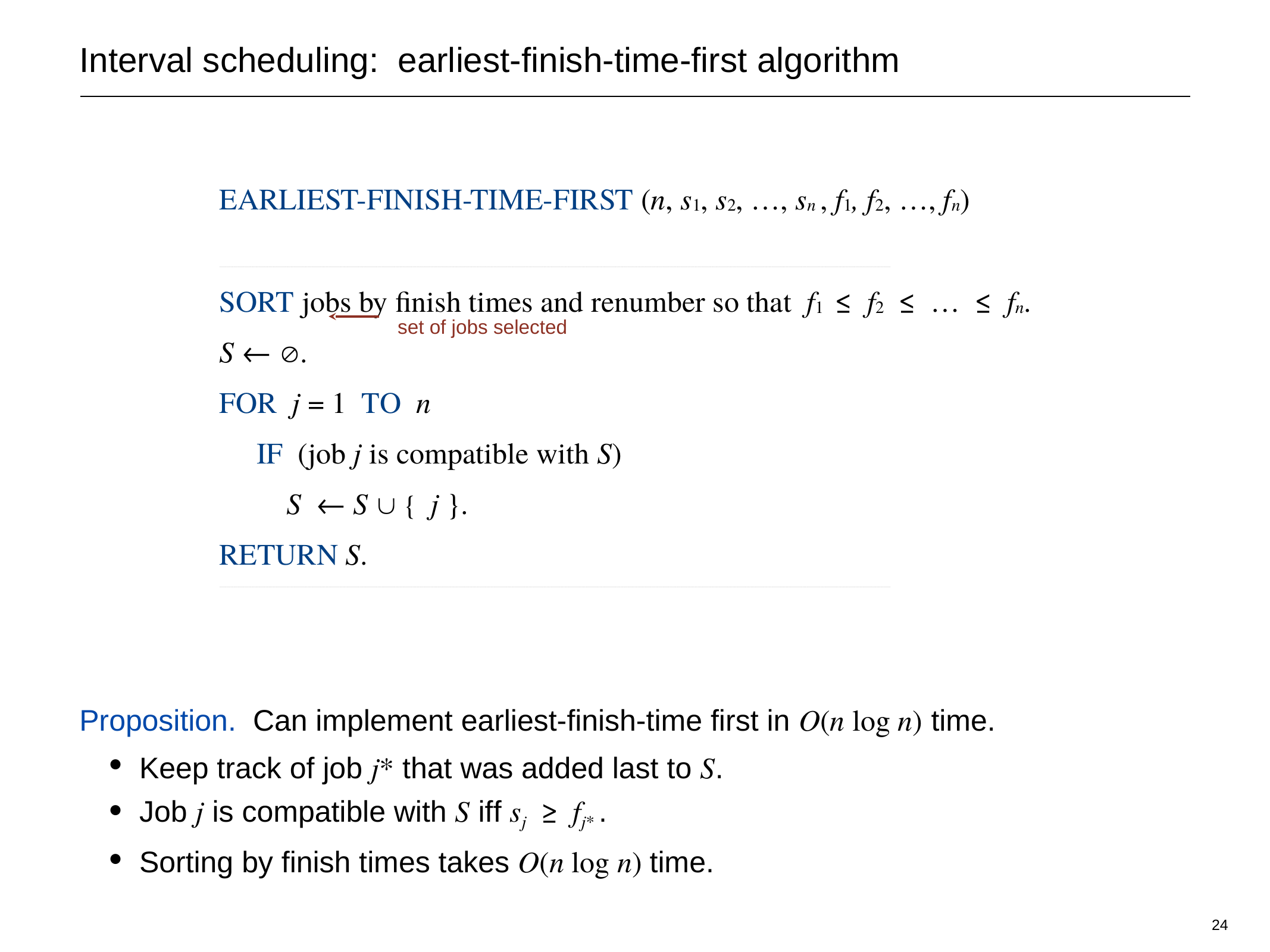

# Interval scheduling:  earliest-finish-time-first algorithm

Proposition.  Can implement earliest-finish-time first in O(n log n) time.
Keep track of job j* that was added last to S.
Job j is compatible with S iff sj  ≥  fj* .
Sorting by finish times takes O(n log n) time.
Earliest-Finish-Time-First (n, s1, s2, …, sn , f1, f2, …, fn)
_________________________________________________________________________________________________________________________________________________________________________________________________________________________________________________________________________________________________________________________________________________________________________________________________________________________________________________________________________________________________________________________________________________________________________________________________________________________________________________________________________________________________________________________________________________________________________________________________________________________________________________________________________________________________________________________________________________________________________________________________________________________________________________________________________________________________________________________________________________________________________________
Sort jobs by finish times and renumber so that  f1  ≤  f2  ≤  …  ≤  fn.
S ← ∅.
For  j = 1  to  n
     If  (job j is compatible with S)
         S  ← S ∪ {  j }.
Return S.
_________________________________________________________________________________________________________________________________________________________________________________________________________________________________________________________________________________________________________________________________________________________________________________________________________________________________________________________________________________________________________________________________________________________________________________________________________________________________________________________________________________________________________________________________________________________________________________________________________________________________________________________________________________________________________________________________________________________________________________________________________________________________________________________________________________________________________________________________________________________________________________
set of jobs selected

24